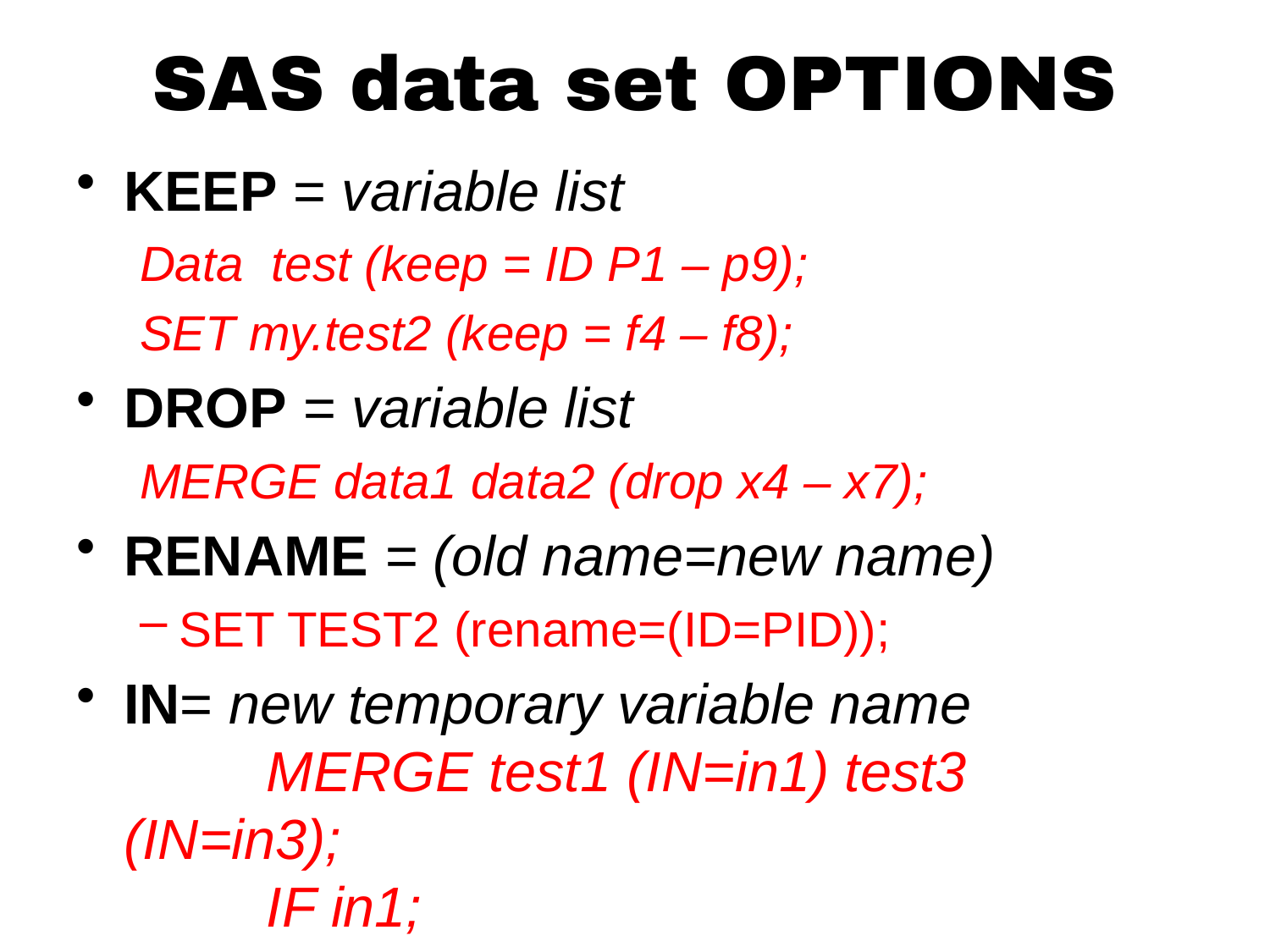

# SAS data set OPTIONS
KEEP = variable list
Data  test (keep = ID P1 – p9);
SET my.test2 (keep = f4 – f8);
DROP = variable list
MERGE data1 data2 (drop x4 – x7);
RENAME = (old name=new name)
SET TEST2 (rename=(ID=PID));
IN= new temporary variable name
	 MERGE test1 (IN=in1) test3 (IN=in3);
	 IF in1;